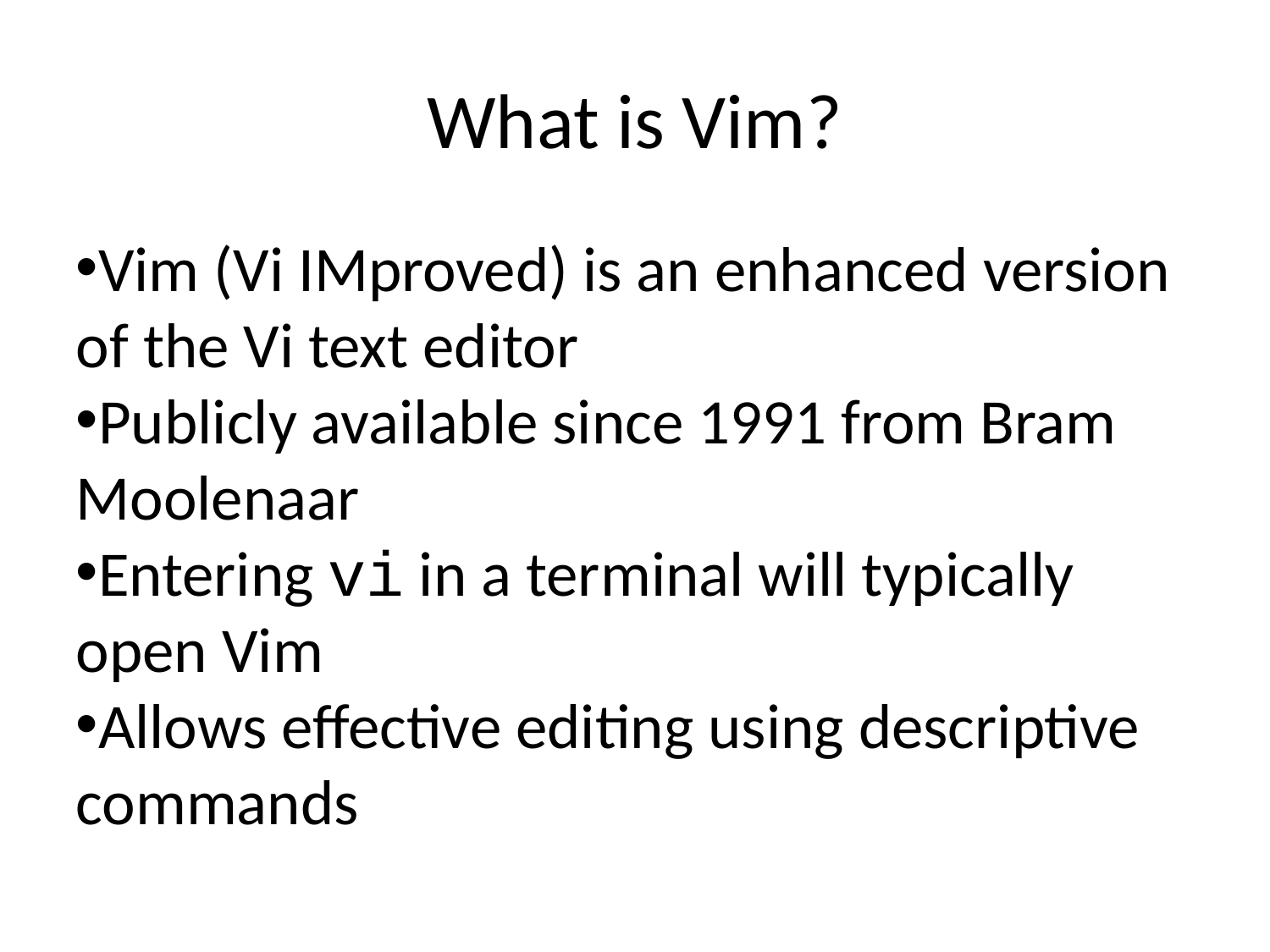

What is Vim?
Vim (Vi IMproved) is an enhanced version of the Vi text editor
Publicly available since 1991 from Bram Moolenaar
Entering vi in a terminal will typically open Vim
Allows effective editing using descriptive commands